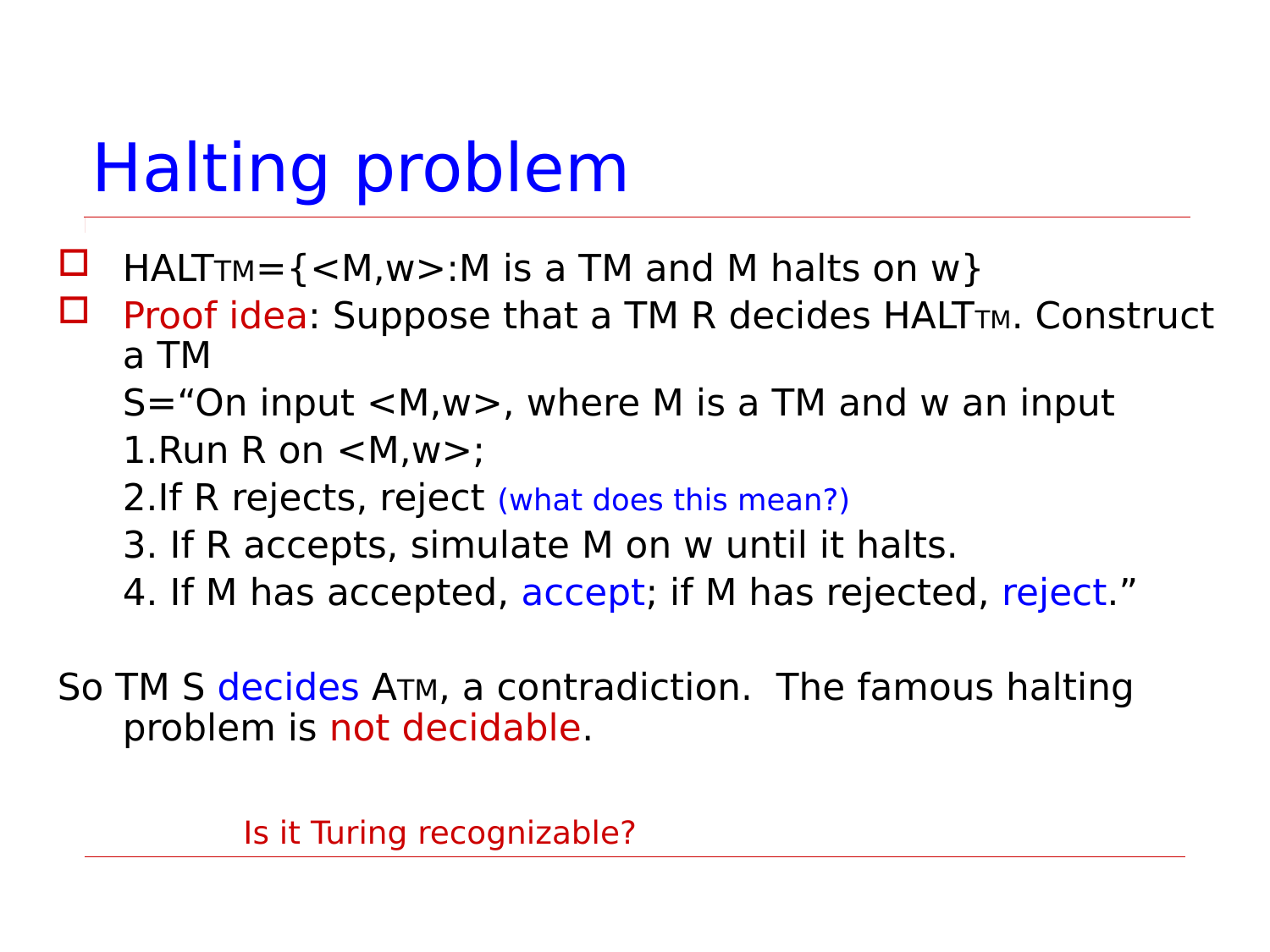

# Halting problem
HALTTM={<M,w>:M is a TM and M halts on w}
Proof idea: Suppose that a TM R decides HALTTM. Construct a TM
	S=“On input <M,w>, where M is a TM and w an input
	1.Run R on <M,w>;
	2.If R rejects, reject (what does this mean?)
	3. If R accepts, simulate M on w until it halts.
	4. If M has accepted, accept; if M has rejected, reject.”

So TM S decides ATM, a contradiction.  The famous halting problem is not decidable.
Is it Turing recognizable?